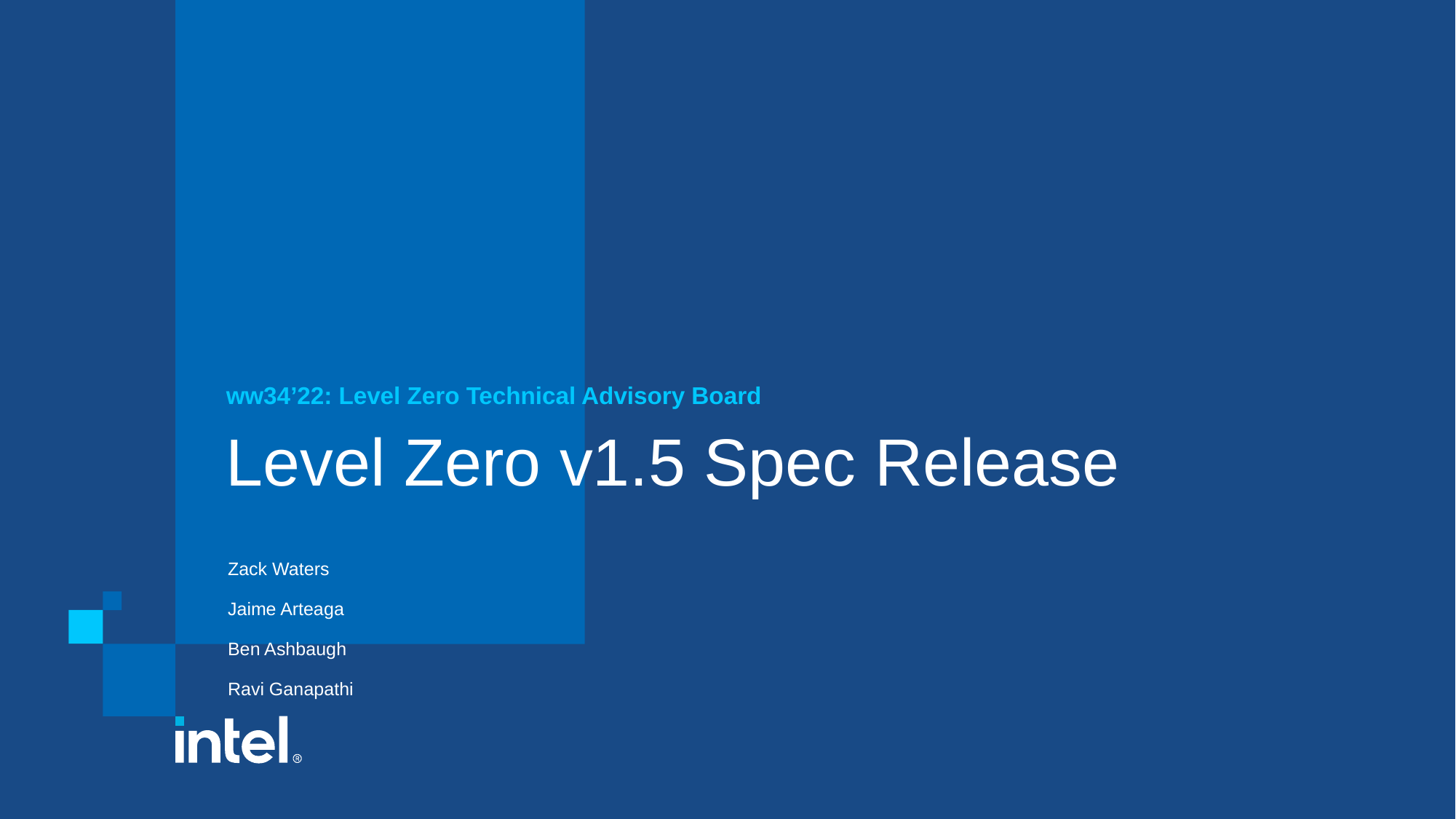

ww34’22: Level Zero Technical Advisory Board
# Level Zero v1.5 Spec Release
Zack Waters
Jaime Arteaga
Ben Ashbaugh
Ravi Ganapathi